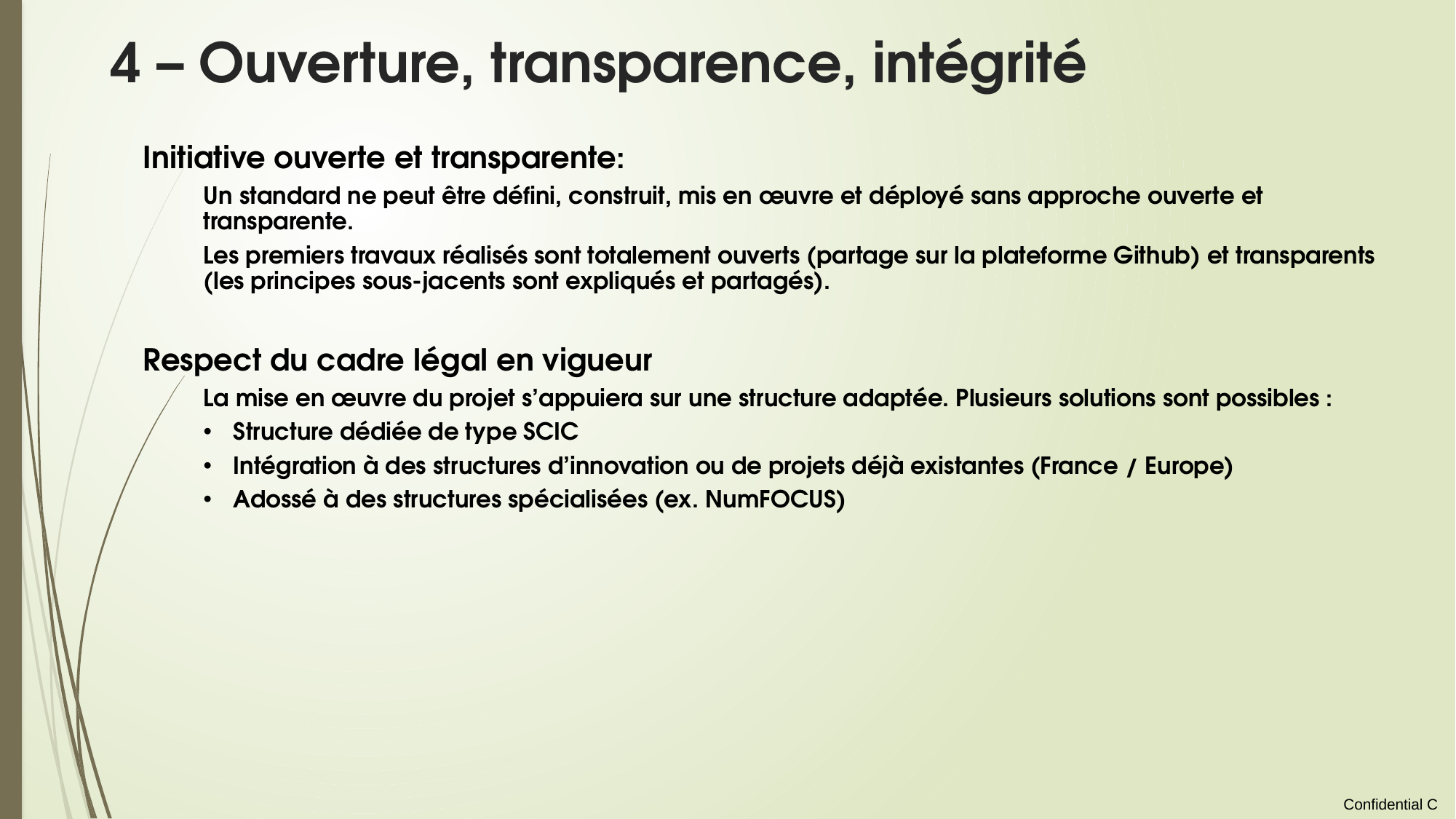

# 4 – Ouverture, transparence, intégrité
Initiative ouverte et transparente:
Un standard ne peut être défini, construit, mis en œuvre et déployé sans approche ouverte et transparente.
Les premiers travaux réalisés sont totalement ouverts (partage sur la plateforme Github) et transparents  (les principes sous-jacents sont expliqués et partagés).

Respect du cadre légal en vigueur
La mise en œuvre du projet s’appuiera sur une structure adaptée. Plusieurs solutions sont possibles :
Structure dédiée de type SCIC
Intégration à des structures d’innovation ou de projets déjà existantes (France / Europe)
Adossé à des structures spécialisées (ex. NumFOCUS)